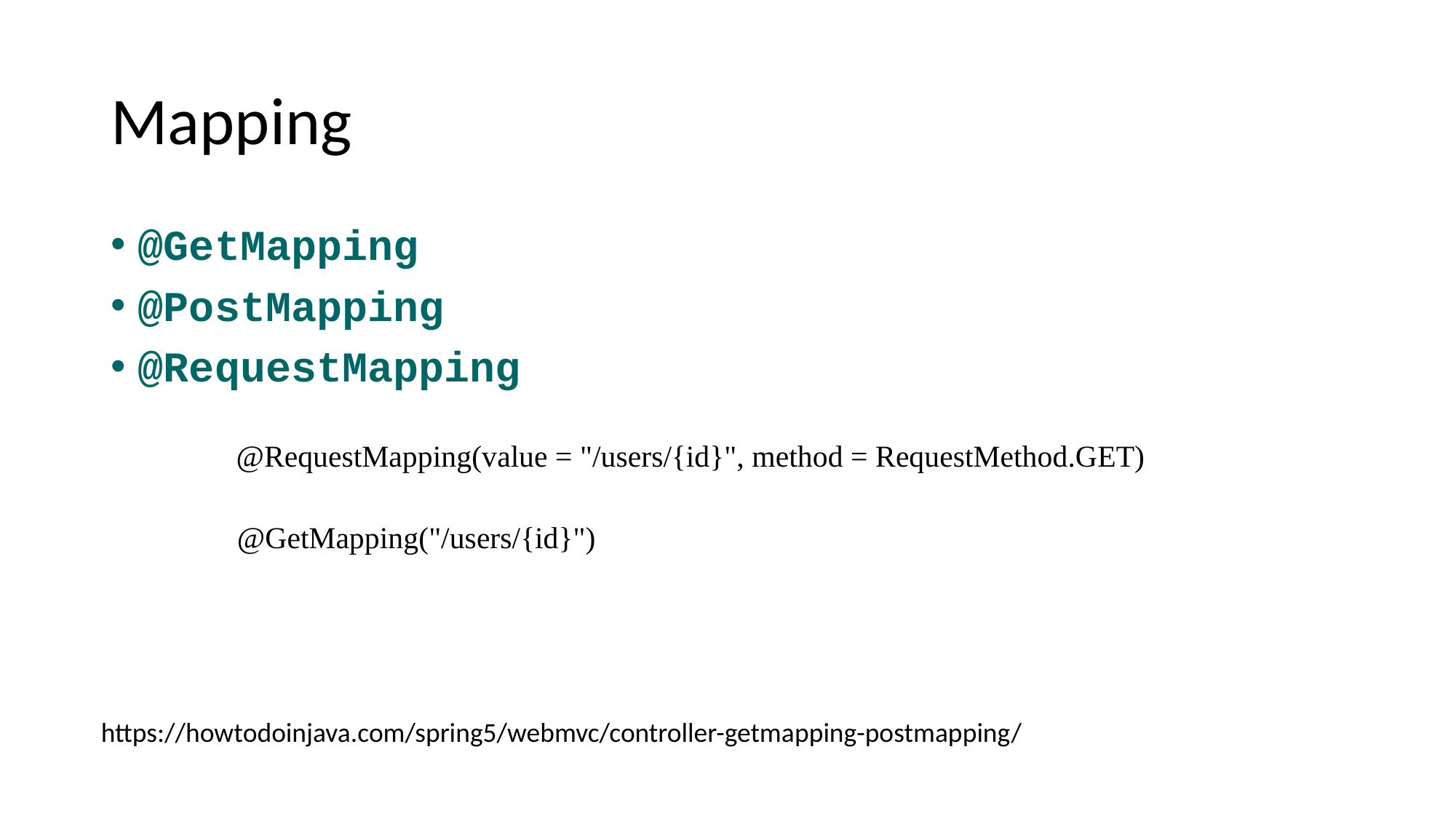

# Mapping
@GetMapping
@PostMapping
@RequestMapping
@RequestMapping(value = "/users/{id}", method = RequestMethod.GET)
@GetMapping("/users/{id}")
https://howtodoinjava.com/spring5/webmvc/controller-getmapping-postmapping/